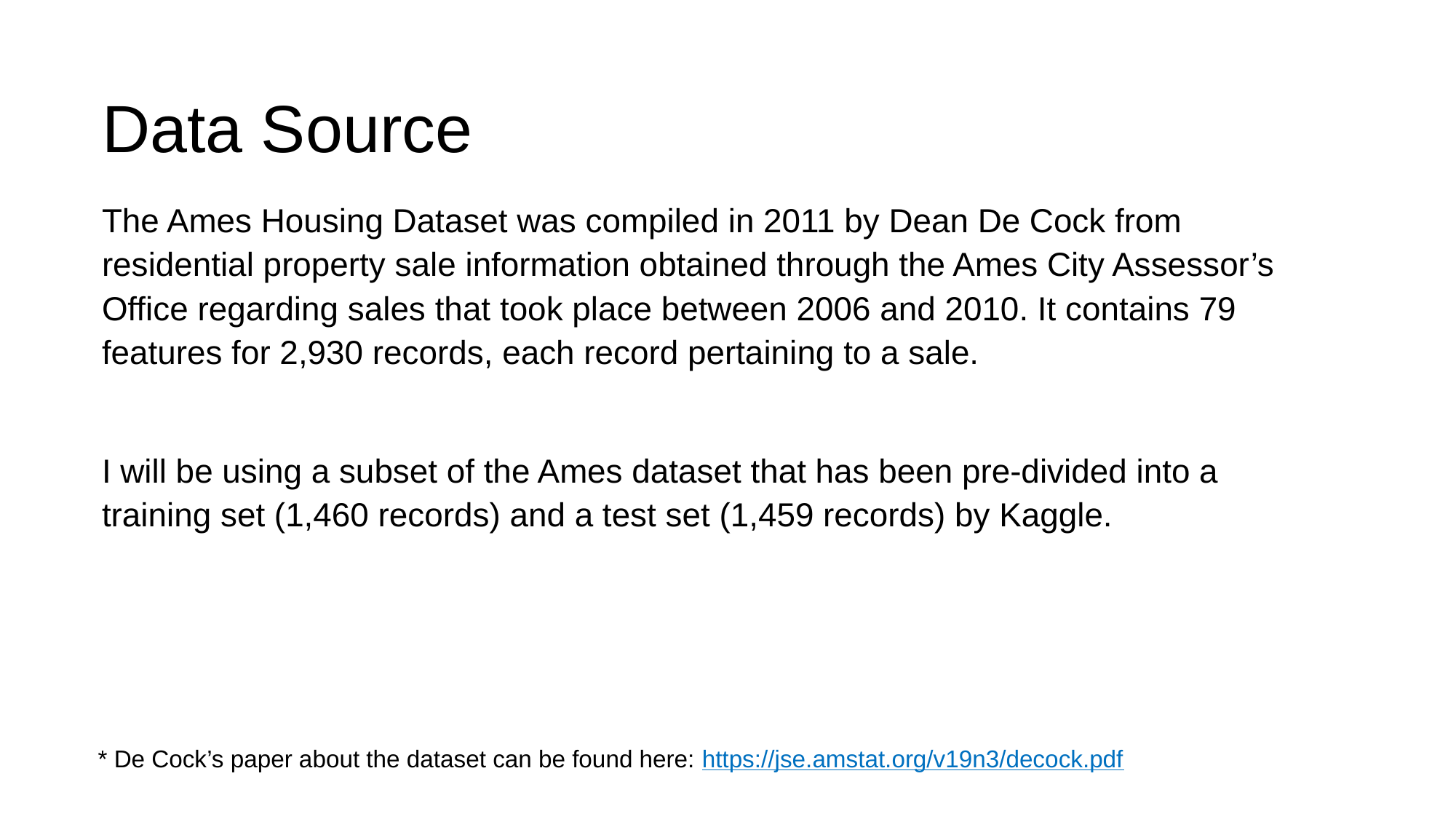

# Data Source
The Ames Housing Dataset was compiled in 2011 by Dean De Cock from residential property sale information obtained through the Ames City Assessor’s Office regarding sales that took place between 2006 and 2010. It contains 79 features for 2,930 records, each record pertaining to a sale.

I will be using a subset of the Ames dataset that has been pre-divided into a training set (1,460 records) and a test set (1,459 records) by Kaggle.
* De Cock’s paper about the dataset can be found here: https://jse.amstat.org/v19n3/decock.pdf